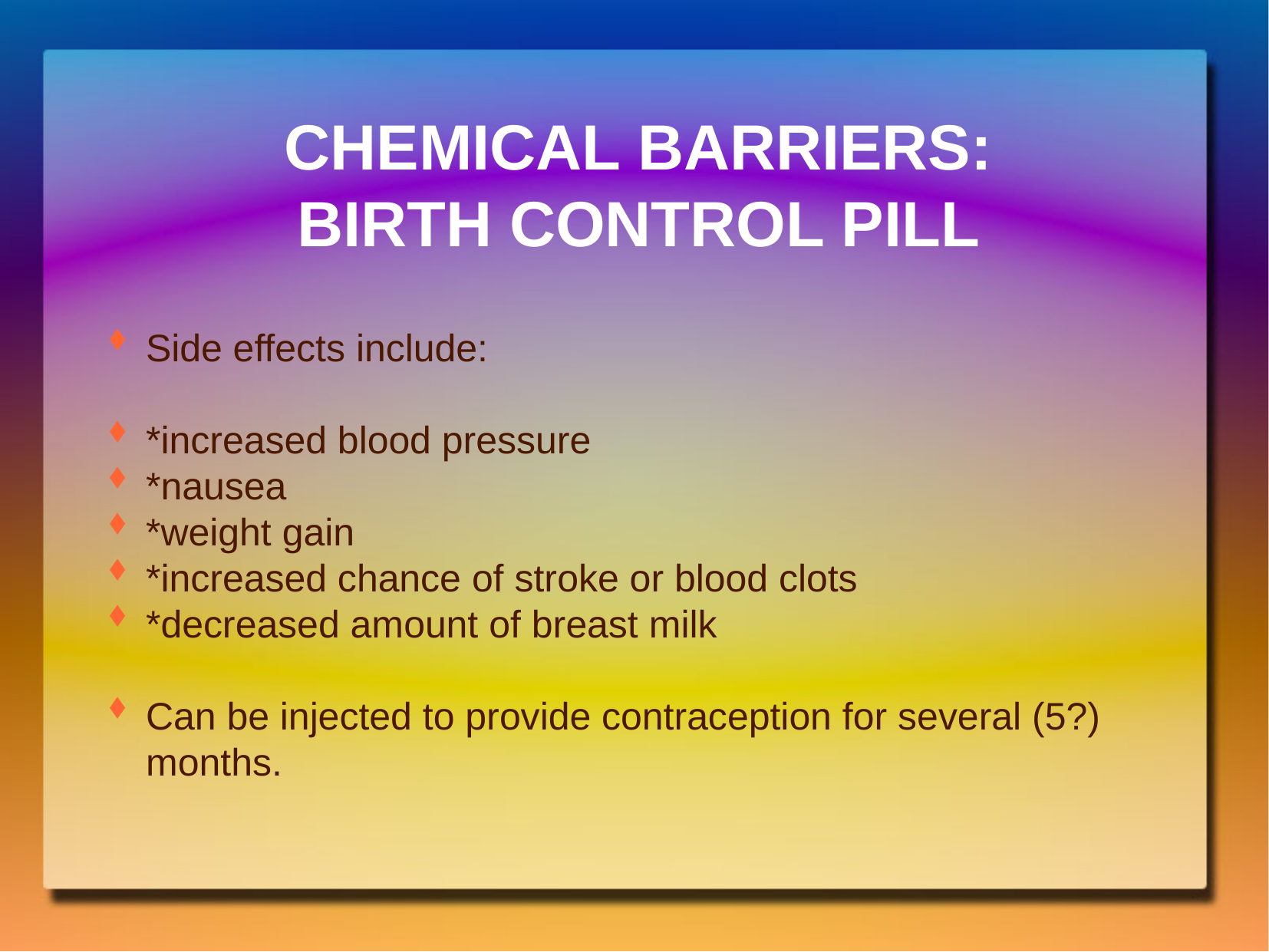

CHEMICAL BARRIERS:
BIRTH CONTROL PILL
Side effects include:

*increased blood pressure
*nausea
*weight gain
*increased chance of stroke or blood clots
*decreased amount of breast milk

Can be injected to provide contraception for several (5?) months.